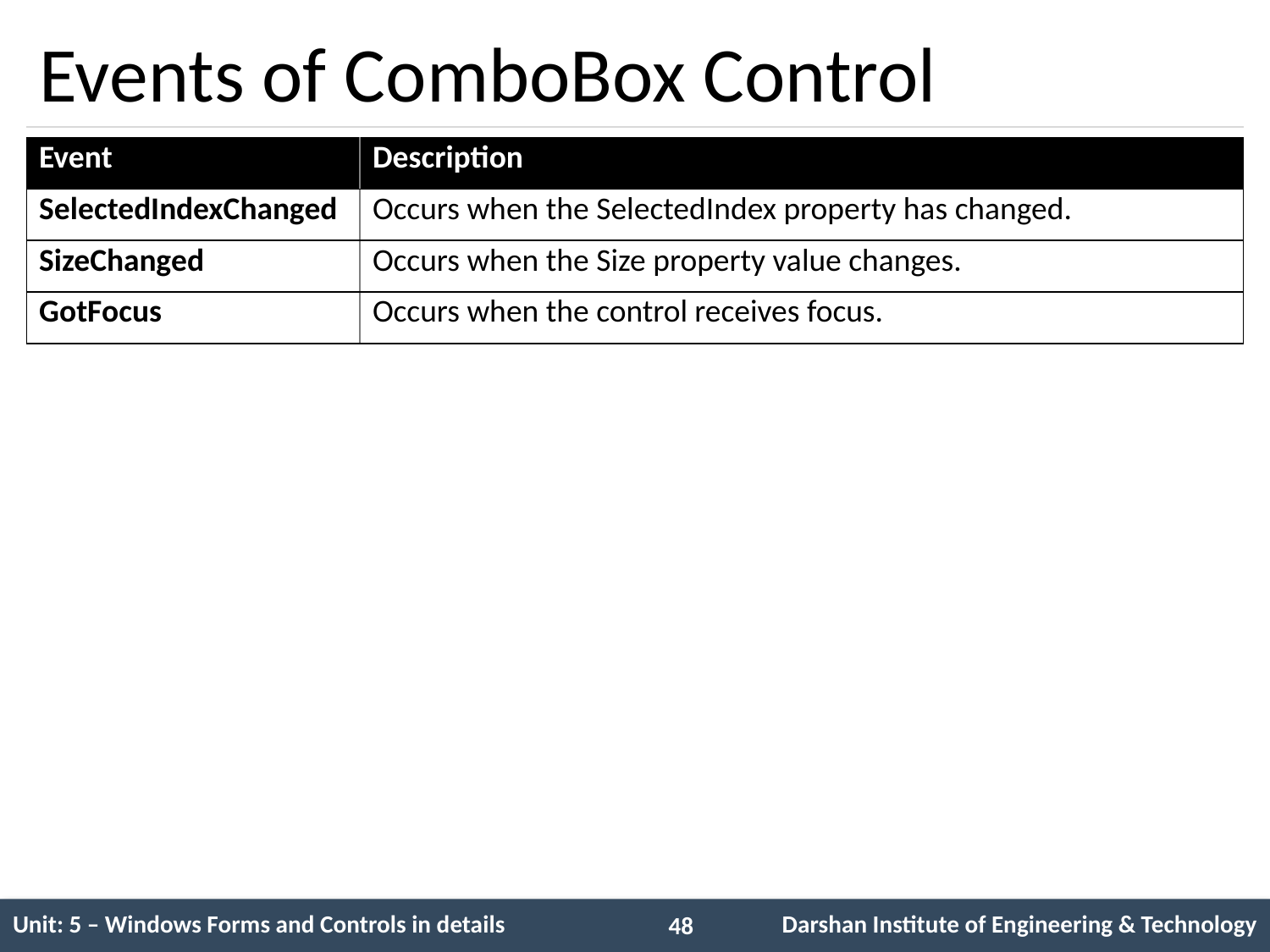

# Events of ComboBox Control
| Event | Description |
| --- | --- |
| SelectedIndexChanged | Occurs when the SelectedIndex property has changed. |
| SizeChanged | Occurs when the Size property value changes. |
| GotFocus | Occurs when the control receives focus. |